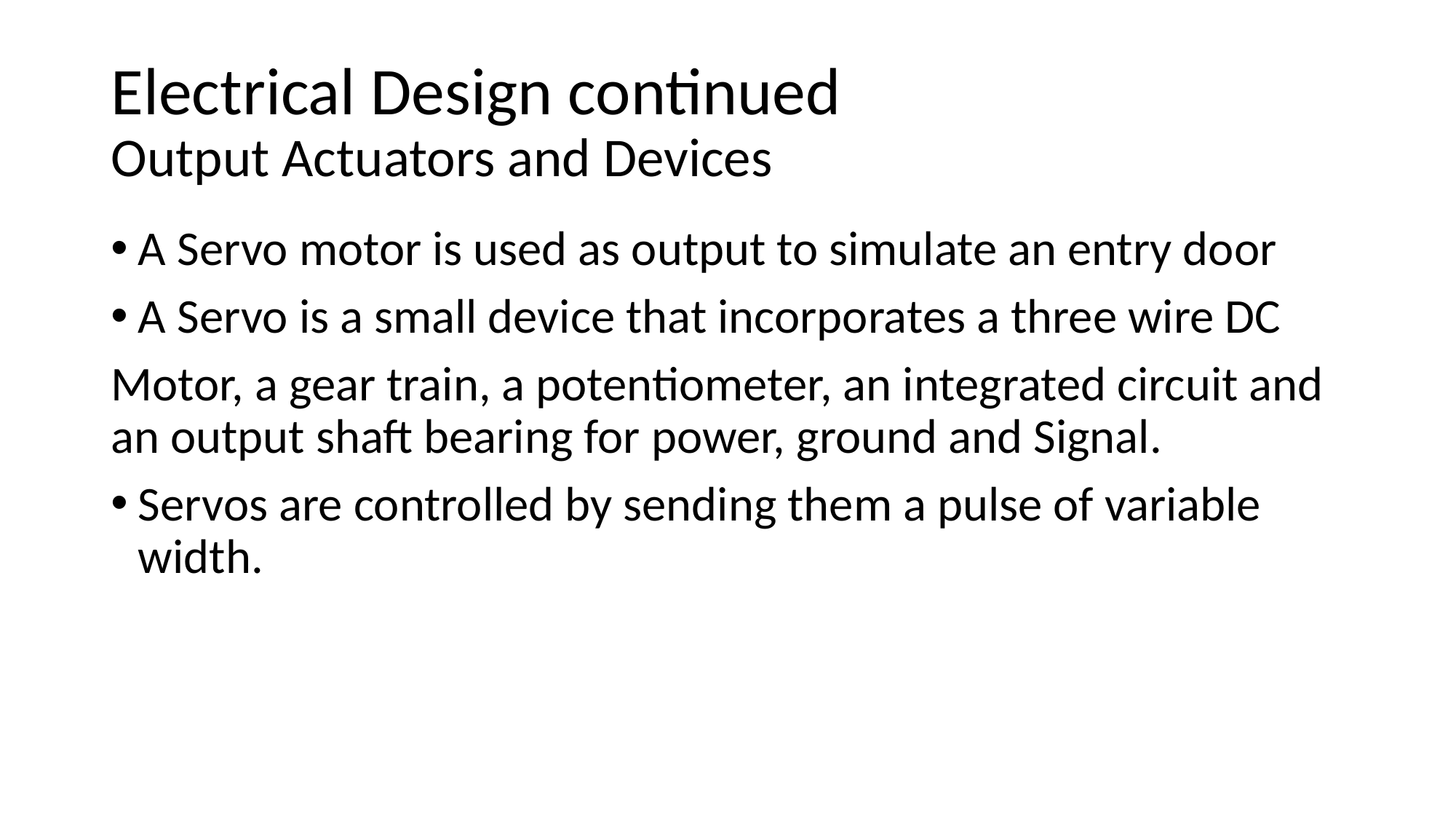

# Electrical Design continued Output Actuators and Devices
A Servo motor is used as output to simulate an entry door
A Servo is a small device that incorporates a three wire DC
Motor, a gear train, a potentiometer, an integrated circuit and an output shaft bearing for power, ground and Signal.
Servos are controlled by sending them a pulse of variable width.